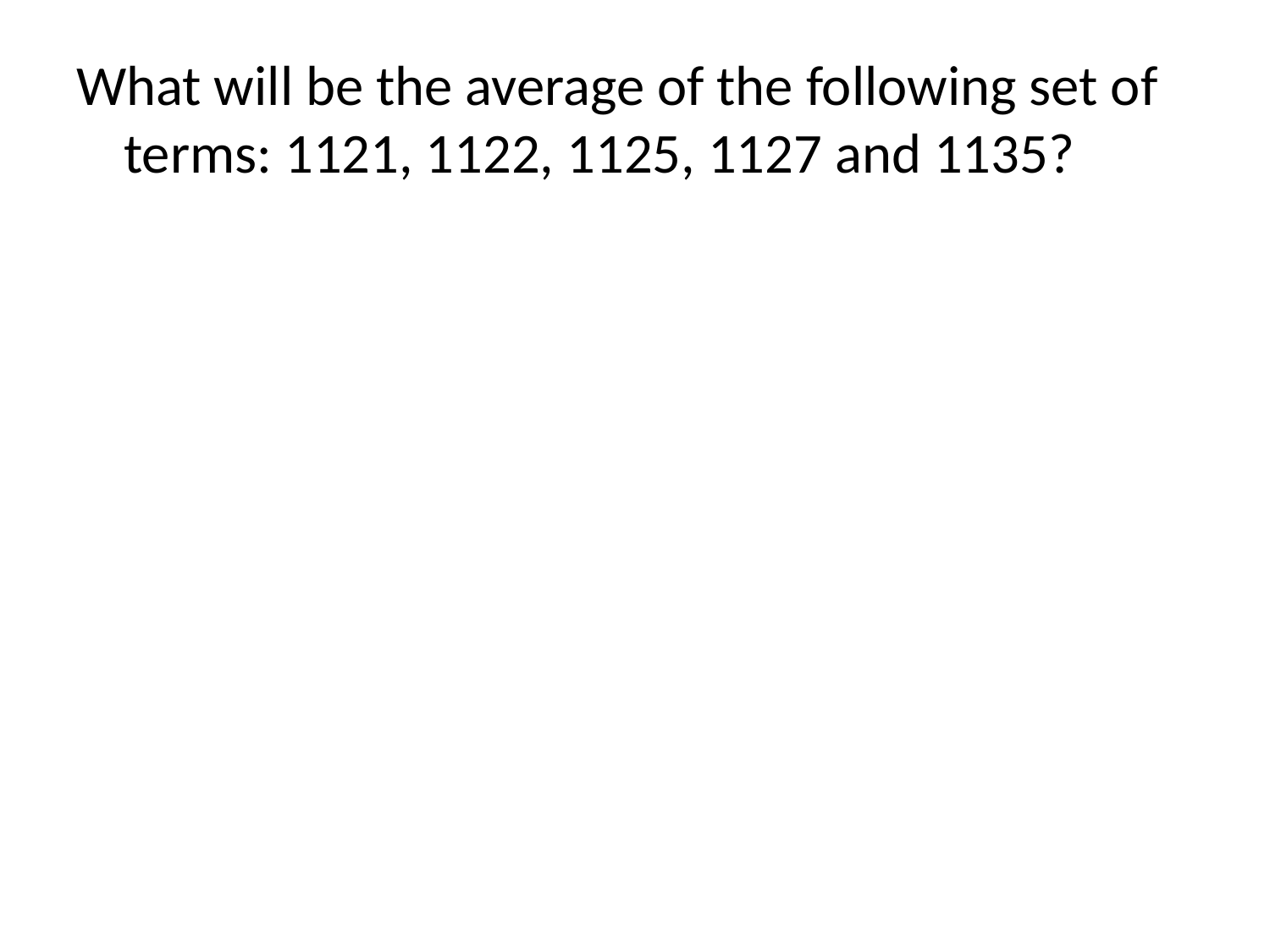

What will be the average of the following set of terms: 1121, 1122, 1125, 1127 and 1135?